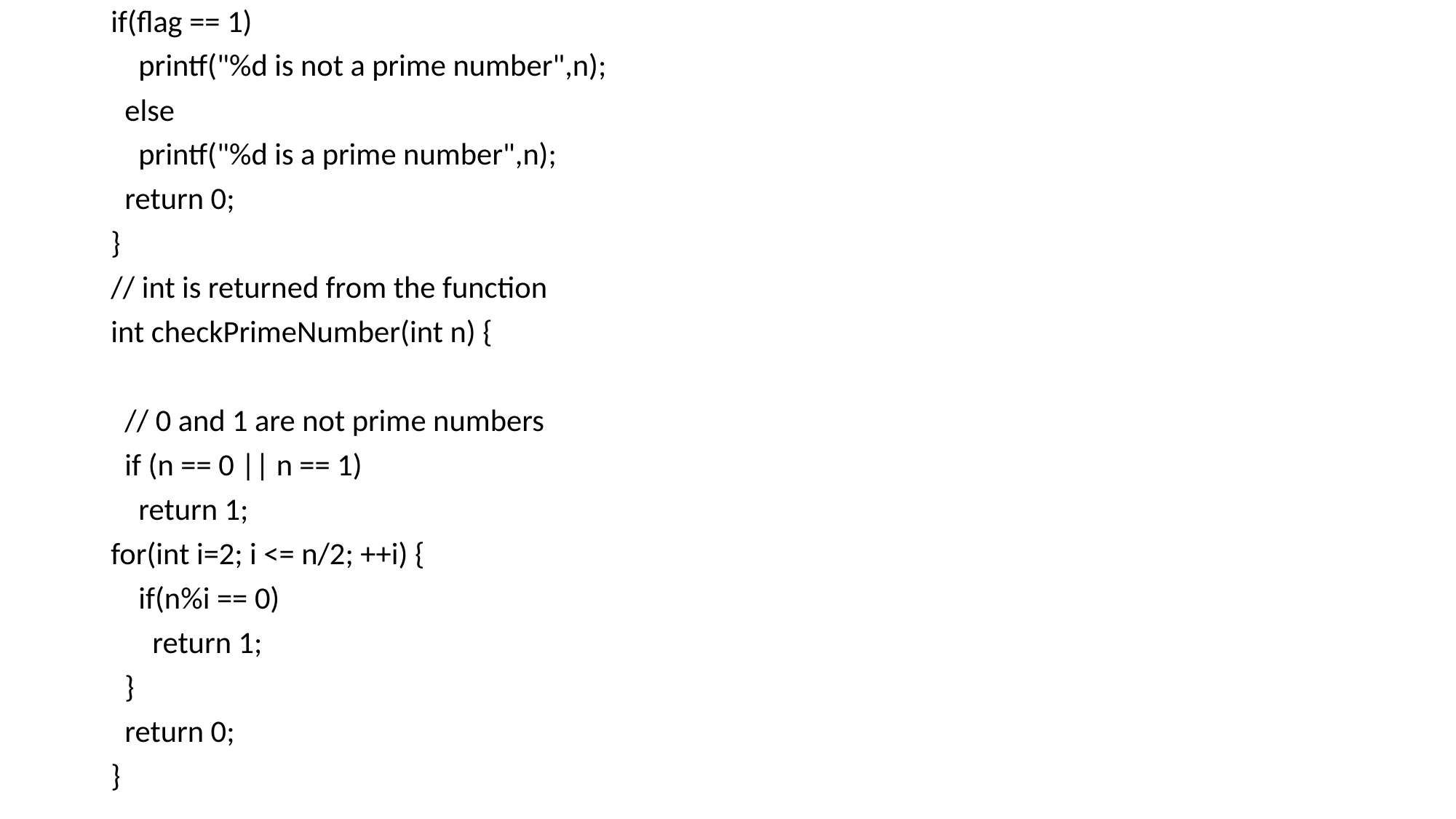

if(flag == 1)
    printf("%d is not a prime number",n);
  else
    printf("%d is a prime number",n);
  return 0;
}
// int is returned from the function
int checkPrimeNumber(int n) {

  // 0 and 1 are not prime numbers
  if (n == 0 || n == 1)
    return 1;
for(int i=2; i <= n/2; ++i) {
    if(n%i == 0)
      return 1;
  }
  return 0;
}